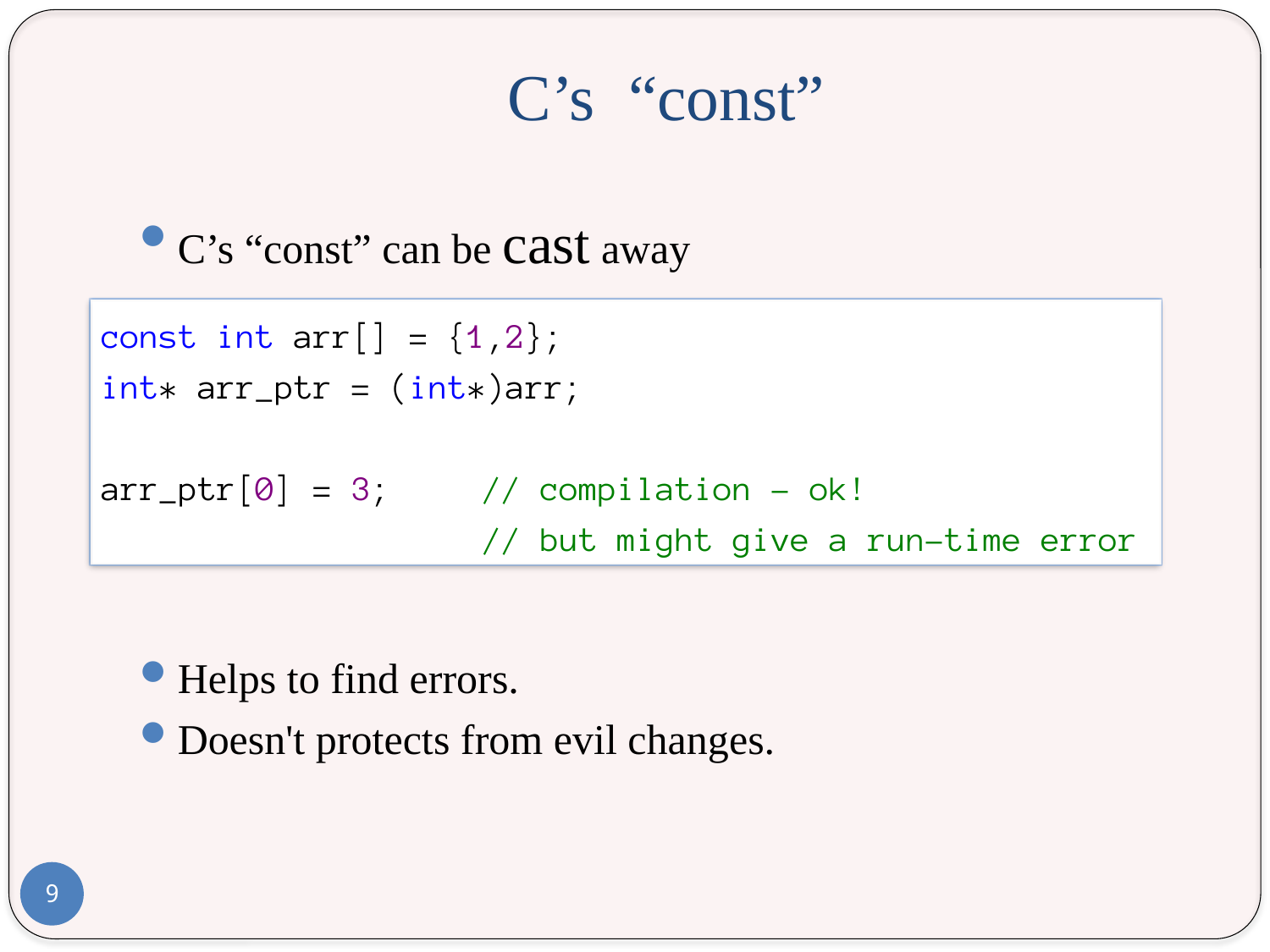

# C’s  “const”
C’s “const” can be cast away

Helps to find errors.
Doesn't protects from evil changes.

const int arr[] = {1,2};
int* arr_ptr = (int*)arr;
arr_ptr[0] = 3; 	// compilation - ok!
			// but might give a run-time error
9